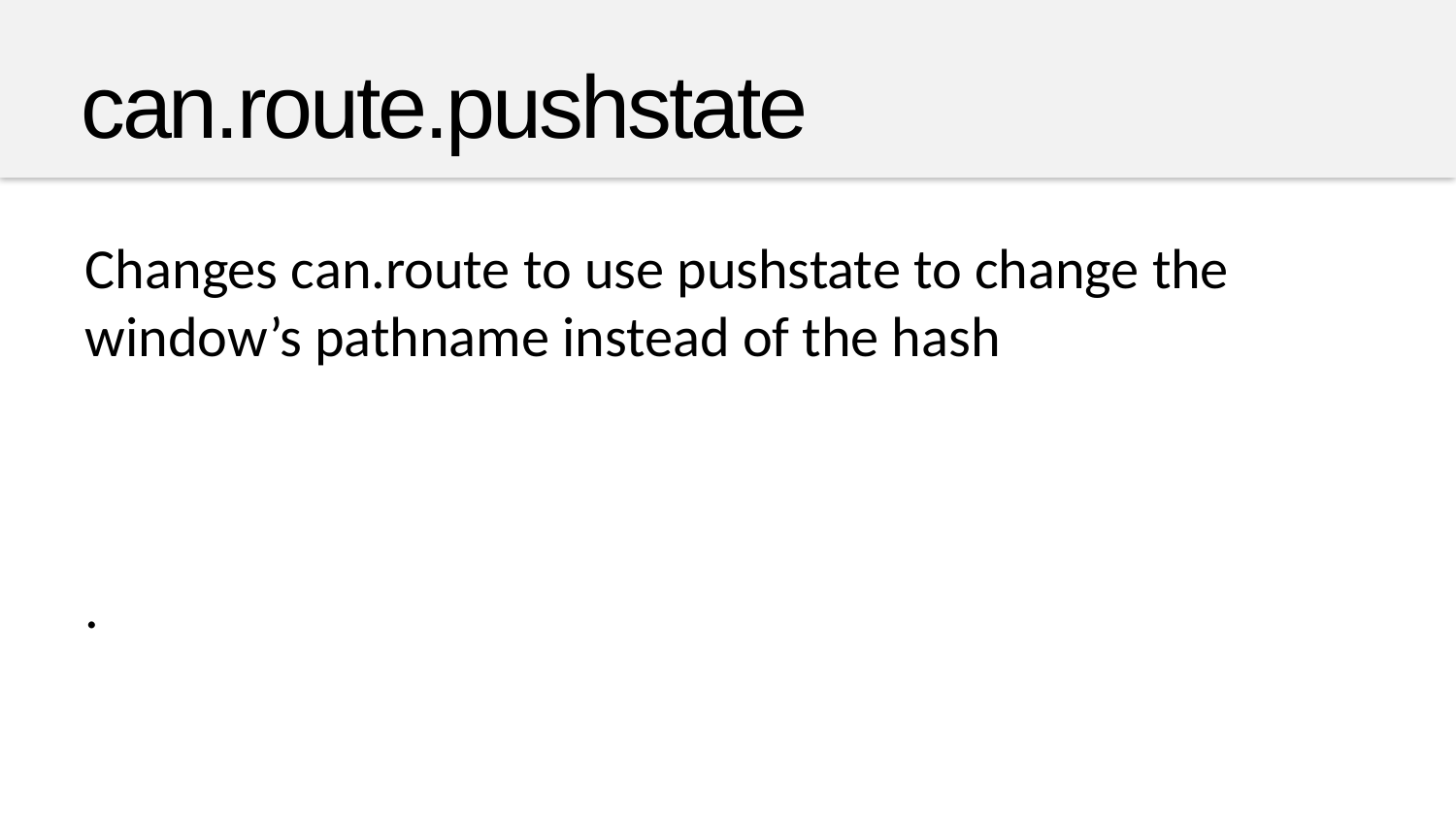

can.route.pushstate
Changes can.route to use pushstate to change the window’s pathname instead of the hash

.